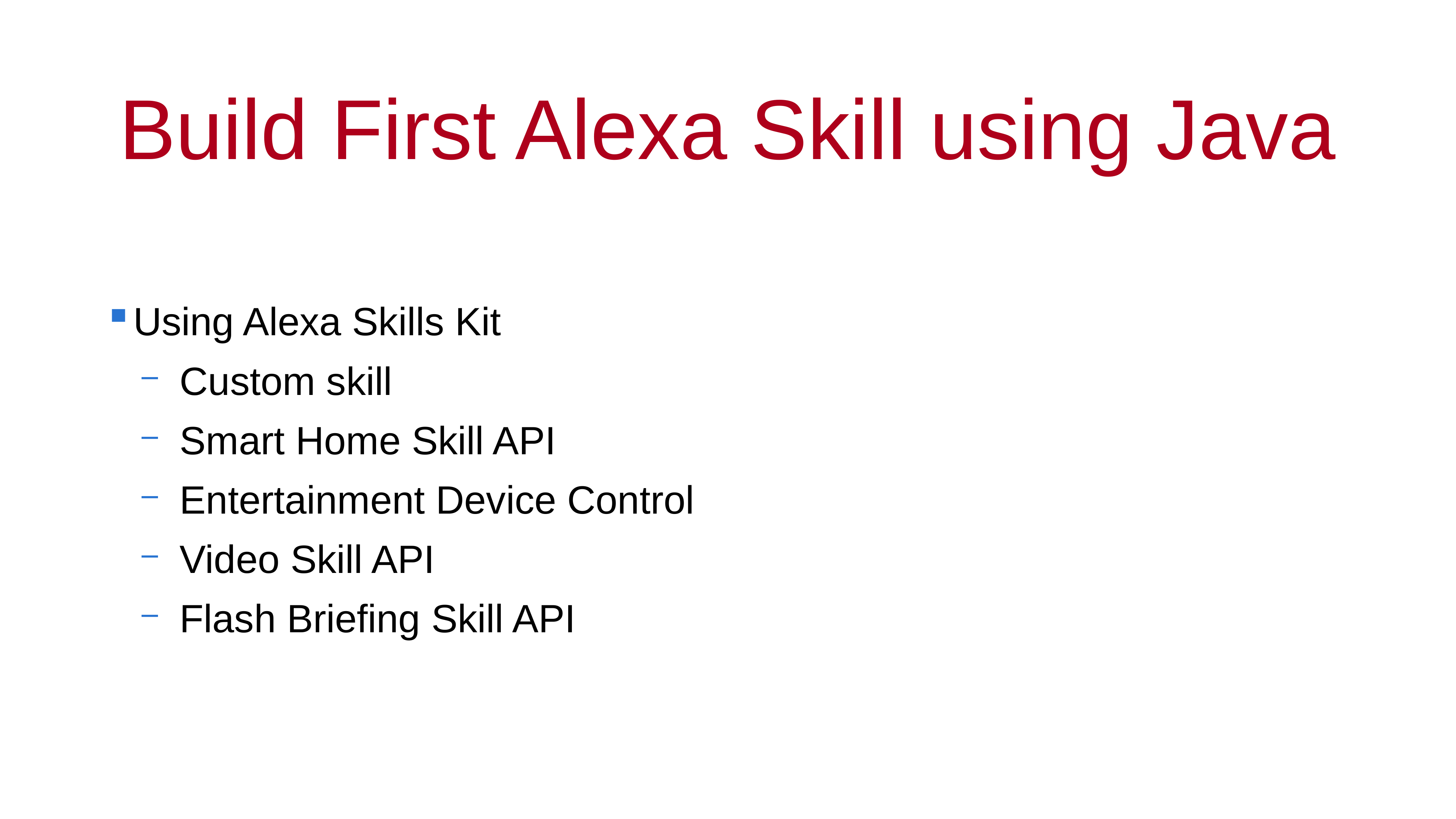

# Build First Alexa Skill using Java
Using Alexa Skills Kit
Custom skill
Smart Home Skill API
Entertainment Device Control
Video Skill API
Flash Briefing Skill API
20